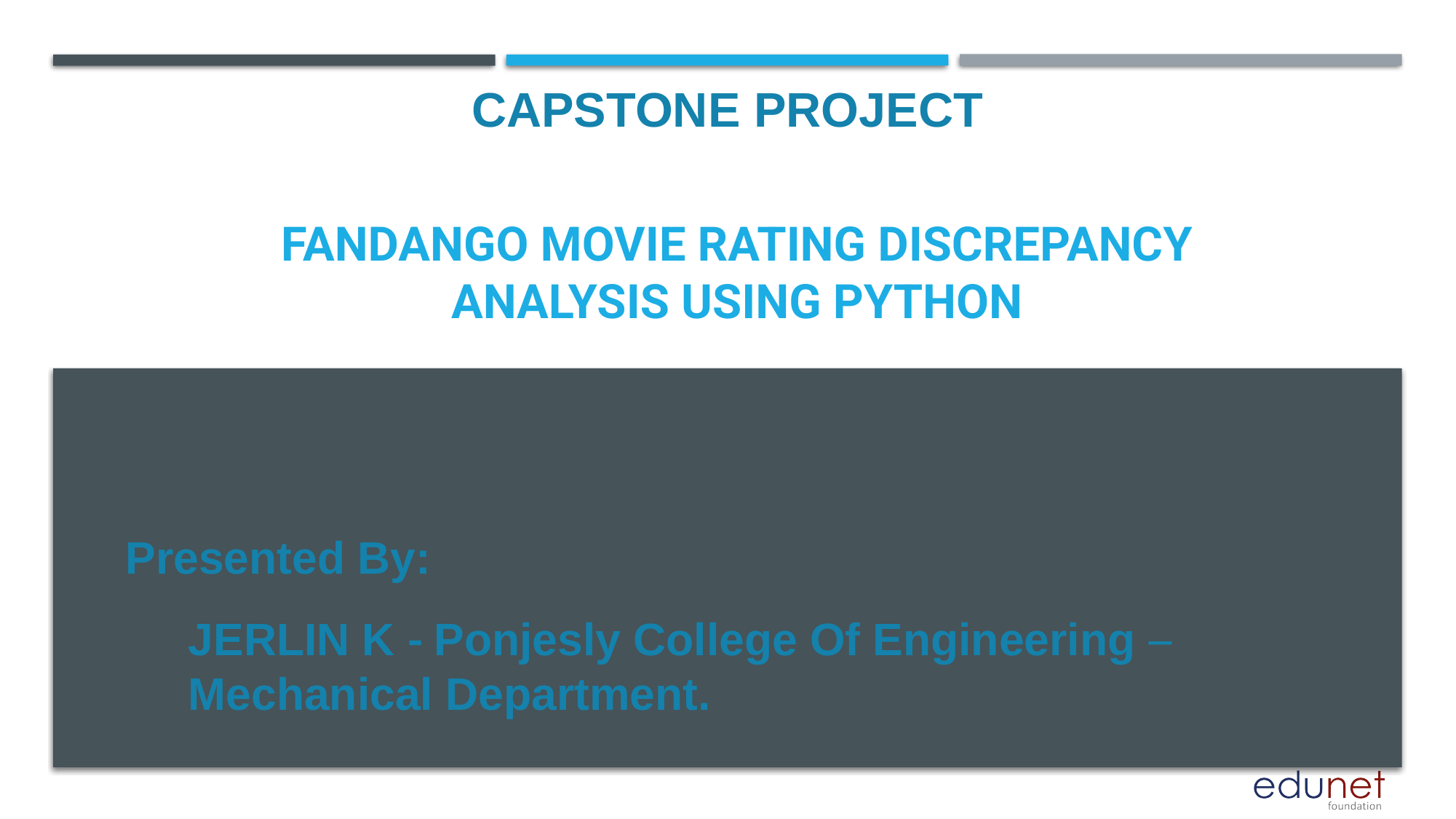

CAPSTONE PROJECT
# Fandango Movie Rating Discrepancy Analysis using Python
Presented By:
     JERLIN K - Ponjesly College Of Engineering –
     Mechanical Department.